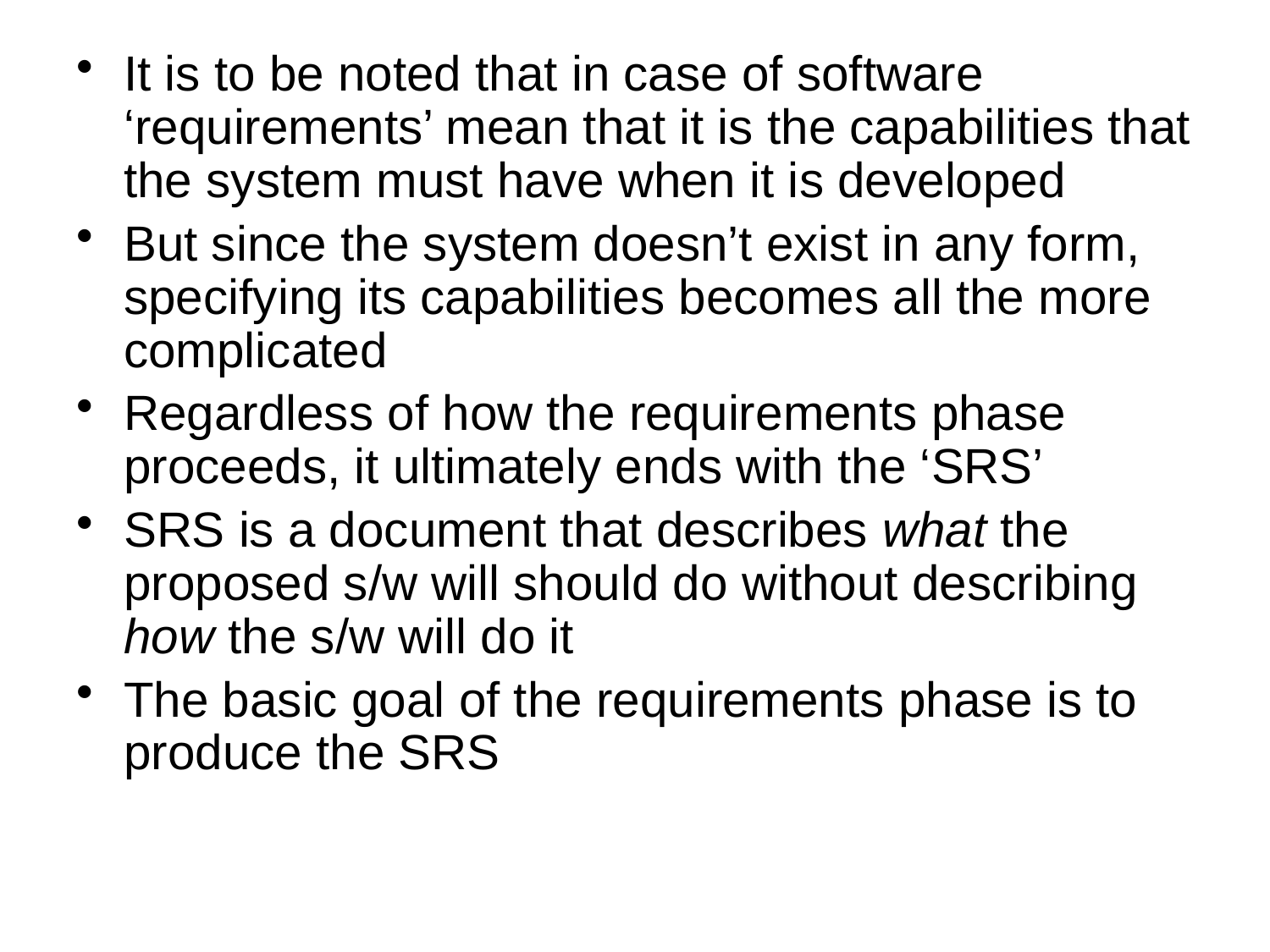

It is to be noted that in case of software ‘requirements’ mean that it is the capabilities that the system must have when it is developed
But since the system doesn’t exist in any form, specifying its capabilities becomes all the more complicated
Regardless of how the requirements phase proceeds, it ultimately ends with the ‘SRS’
SRS is a document that describes what the proposed s/w will should do without describing how the s/w will do it
The basic goal of the requirements phase is to produce the SRS